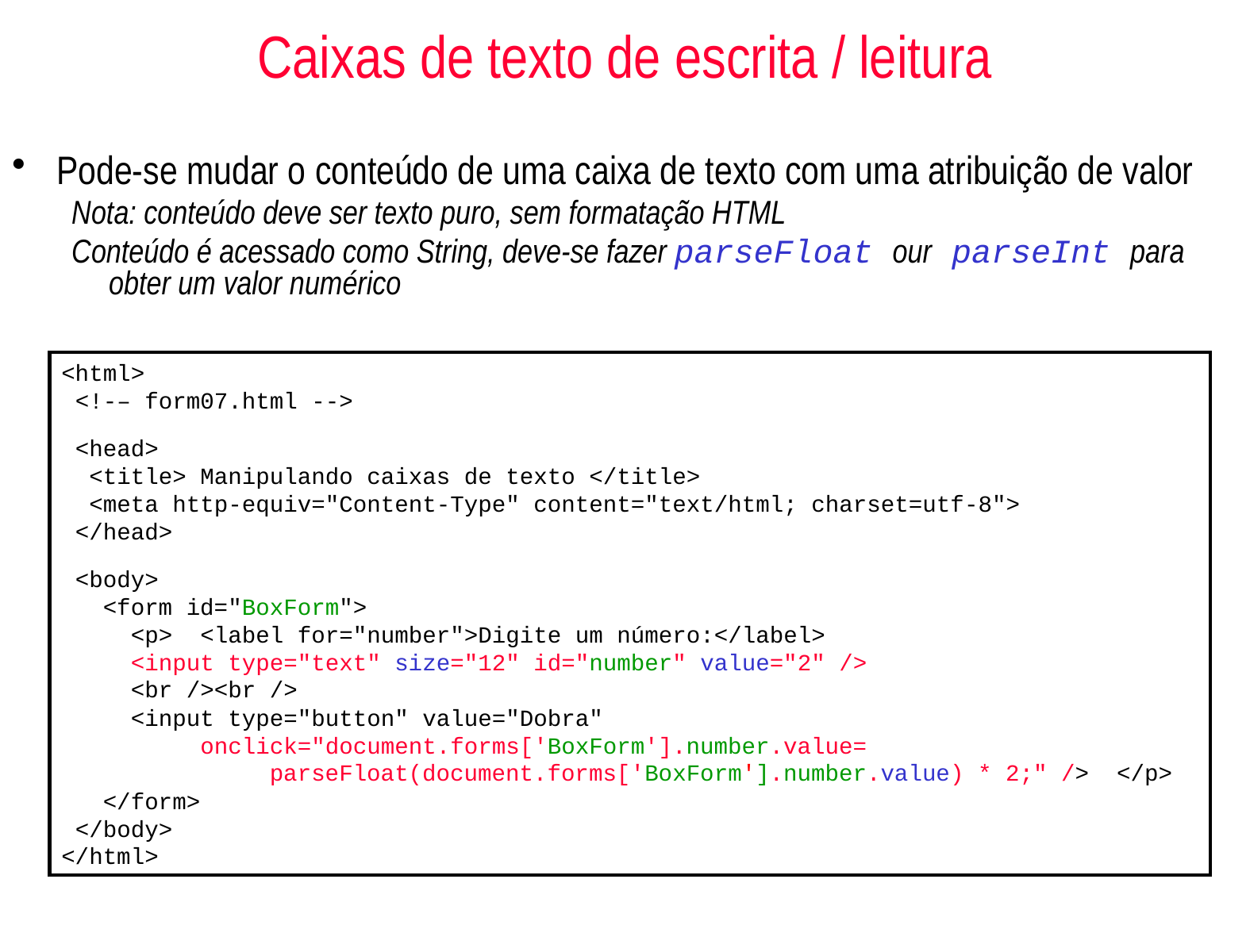

# Caixas de texto de escrita / leitura
Pode-se mudar o conteúdo de uma caixa de texto com uma atribuição de valor
Nota: conteúdo deve ser texto puro, sem formatação HTML
Conteúdo é acessado como String, deve-se fazer parseFloat our parseInt para obter um valor numérico
<html>
 <!-– form07.html -->

 <head>
  <title> Manipulando caixas de texto </title>
  <meta http-equiv="Content-Type" content="text/html; charset=utf-8">
 </head>

 <body>
   <form id="BoxForm">
     <p>  <label for="number">Digite um número:</label>
     <input type="text" size="12" id="number" value="2" />
     <br /><br />
     <input type="button" value="Dobra"
          onclick="document.forms['BoxForm'].number.value=
               parseFloat(document.forms['BoxForm'].number.value) * 2;" />  </p>
   </form>
 </body>
</html>